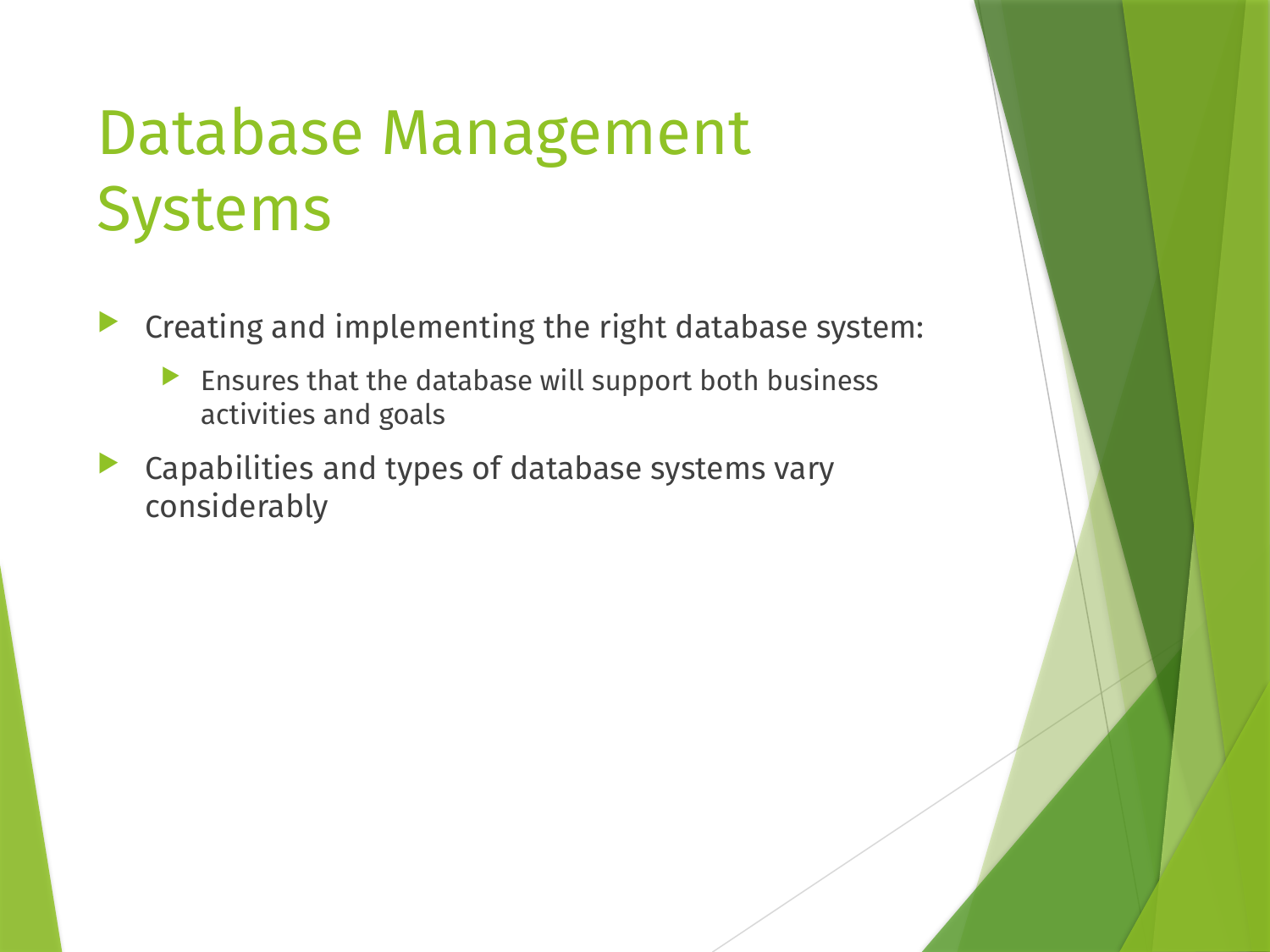

# Database Management Systems
Creating and implementing the right database system:
Ensures that the database will support both business activities and goals
Capabilities and types of database systems vary considerably